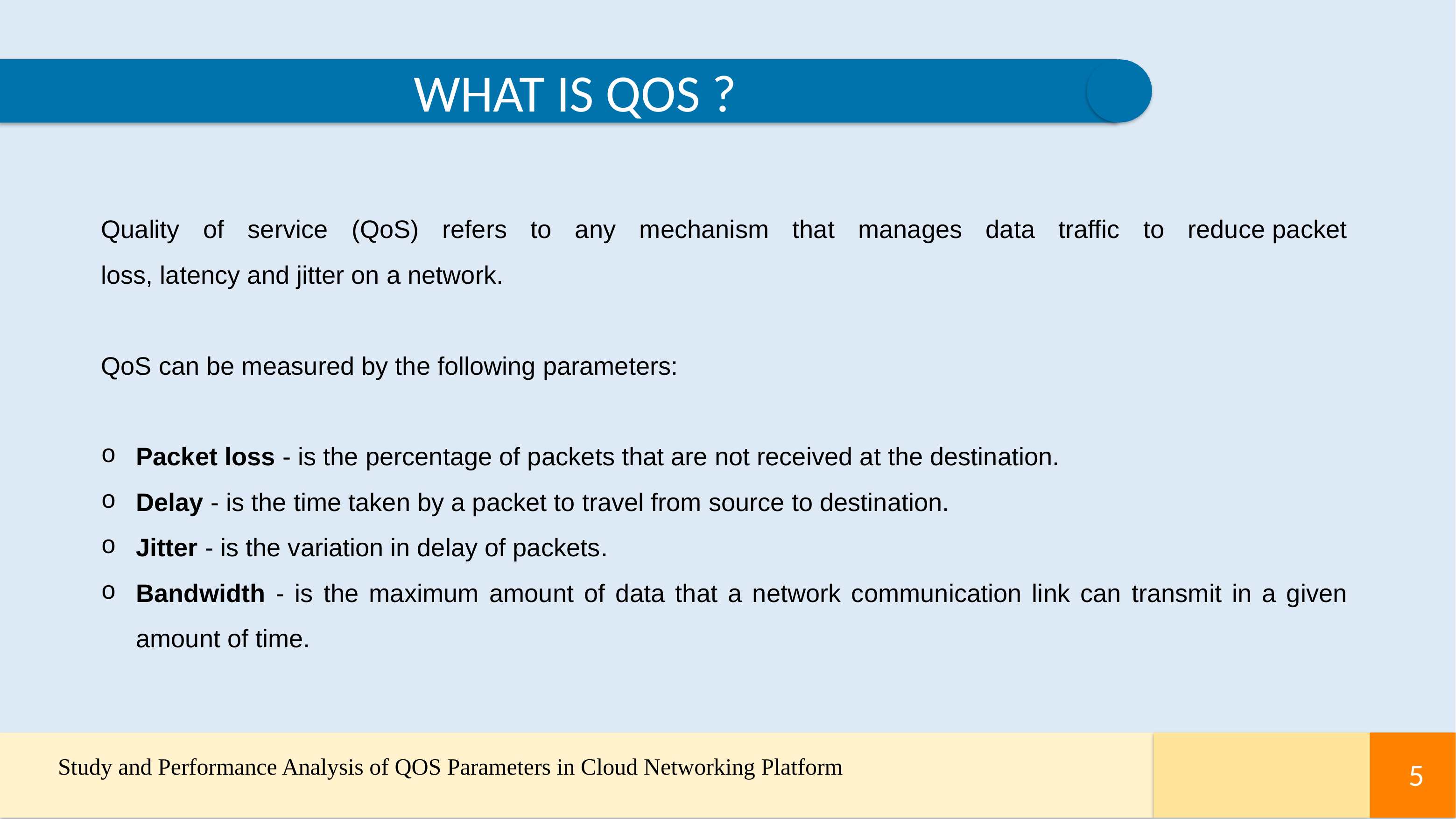

WHAT IS QOS ?

Quality of service (QoS) refers to any mechanism that manages data traffic to reduce packet loss, latency and jitter on a network.

QoS can be measured by the following parameters:

Packet loss - is the percentage of packets that are not received at the destination.
Delay - is the time taken by a packet to travel from source to destination.
Jitter - is the variation in delay of packets.
Bandwidth - is the maximum amount of data that a network communication link can transmit in a given amount of time.

Study and Performance Analysis of QOS Parameters in Cloud Networking Platform
5
5